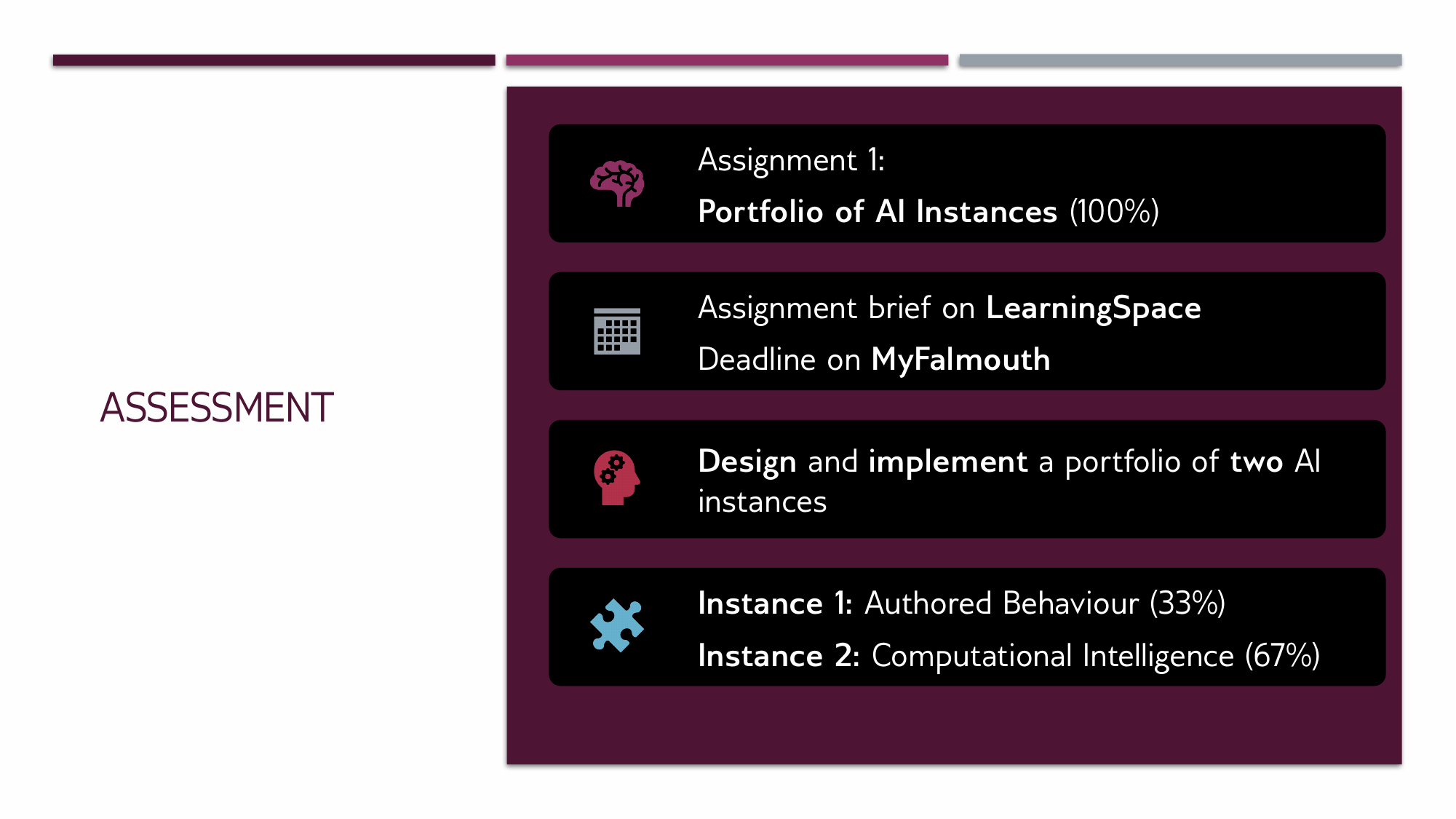

# Assessment
Assignment 1:
Portfolio of AI Instances (100%)
Assignment brief on LearningSpace
Deadline on MyFalmouth
Design and implement a portfolio of two AI instances
Instance 1: Authored Behaviour (33%)
Instance 2: Computational Intelligence (67%)